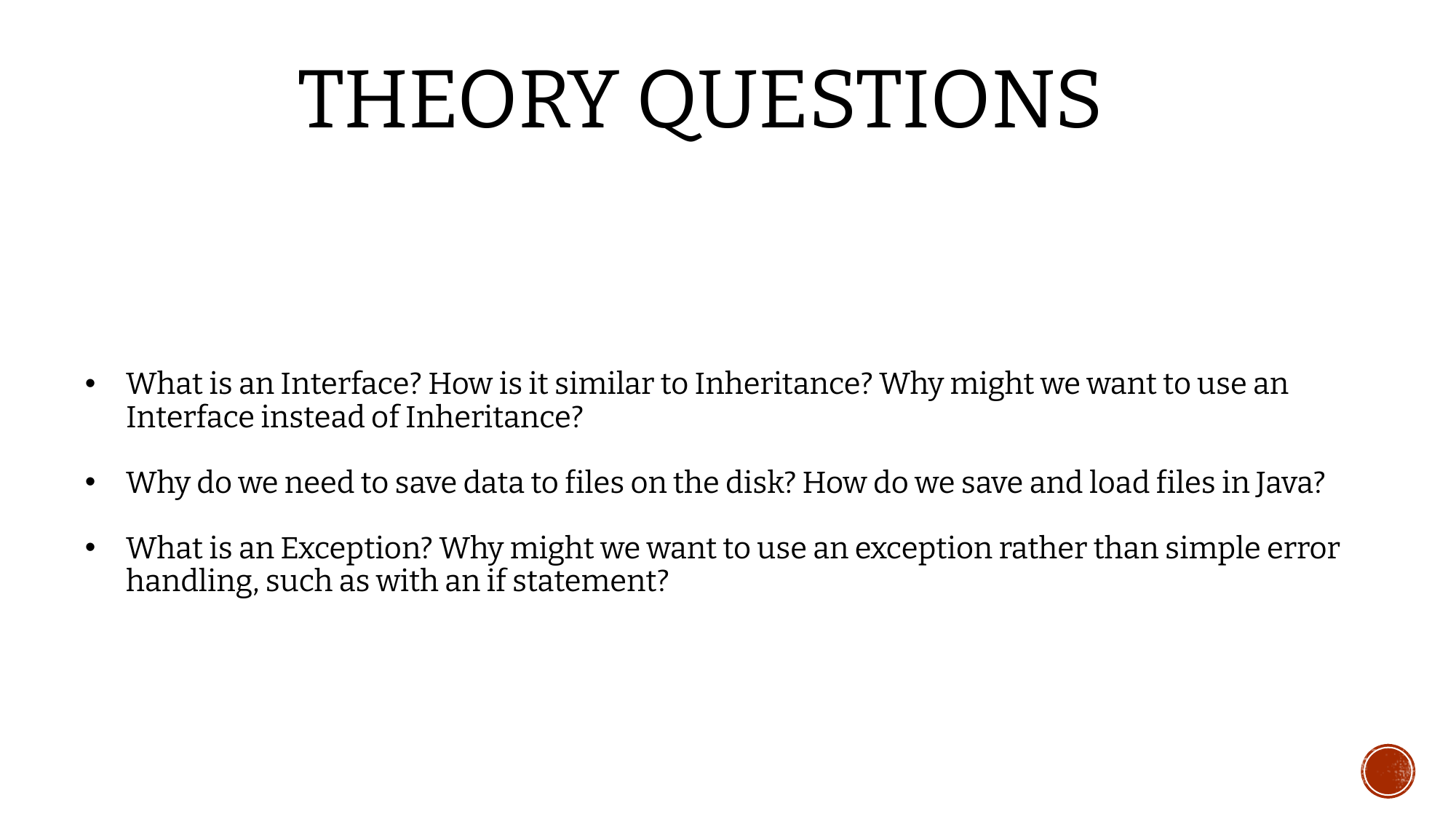

# Theory Questions

What is an Interface? How is it similar to Inheritance? Why might we want to use an Interface instead of Inheritance?

Why do we need to save data to files on the disk? How do we save and load files in Java?

What is an Exception? Why might we want to use an exception rather than simple error handling, such as with an if statement?